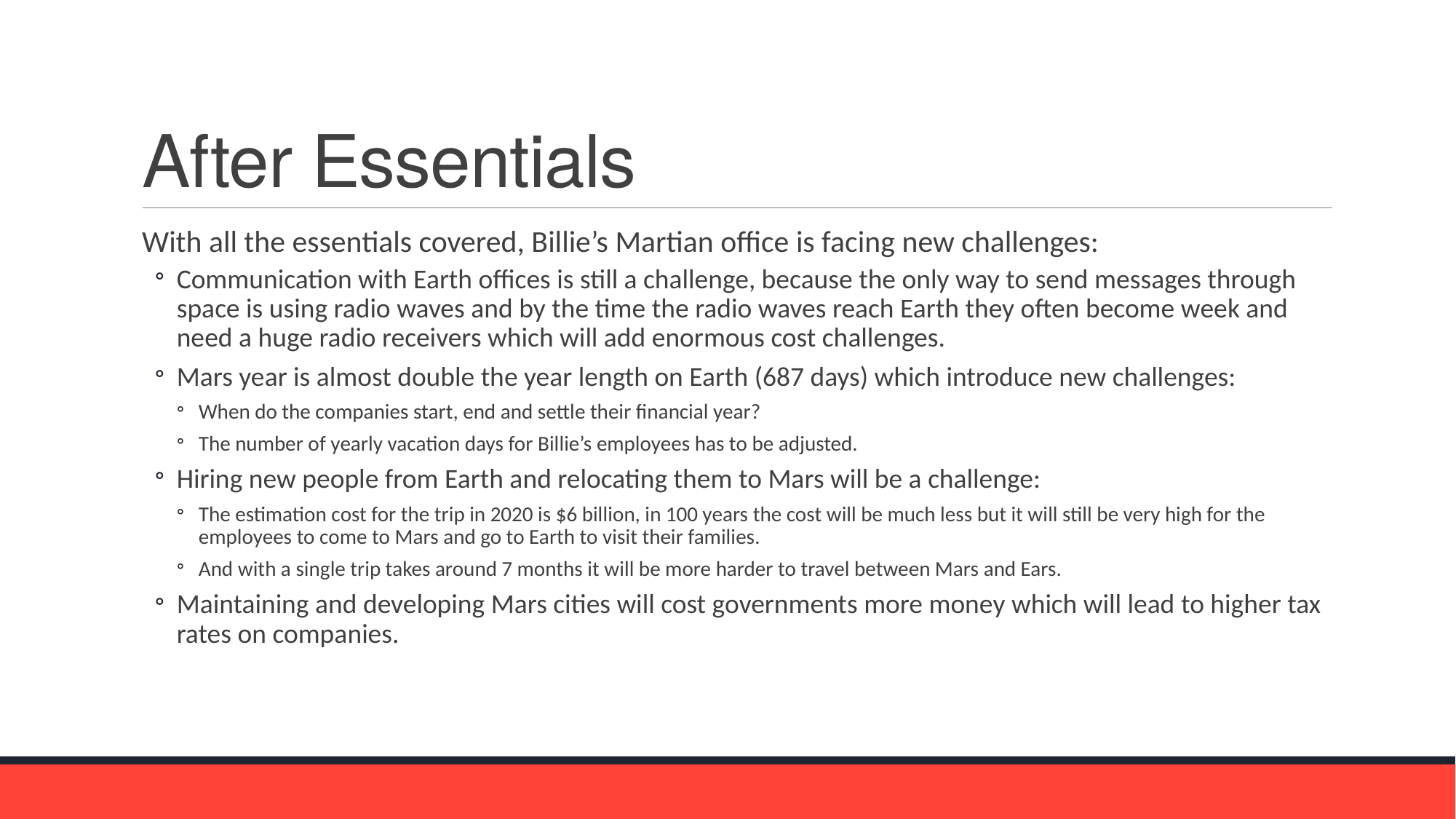

# After Essentials
With all the essentials covered, Billie’s Martian office is facing new challenges:
Communication with Earth offices is still a challenge, because the only way to send messages through space is using radio waves and by the time the radio waves reach Earth they often become week and need a huge radio receivers which will add enormous cost challenges.
Mars year is almost double the year length on Earth (687 days) which introduce new challenges:
When do the companies start, end and settle their financial year?
The number of yearly vacation days for Billie’s employees has to be adjusted.
Hiring new people from Earth and relocating them to Mars will be a challenge:
The estimation cost for the trip in 2020 is $6 billion, in 100 years the cost will be much less but it will still be very high for the employees to come to Mars and go to Earth to visit their families.
And with a single trip takes around 7 months it will be more harder to travel between Mars and Ears.
Maintaining and developing Mars cities will cost governments more money which will lead to higher tax rates on companies.